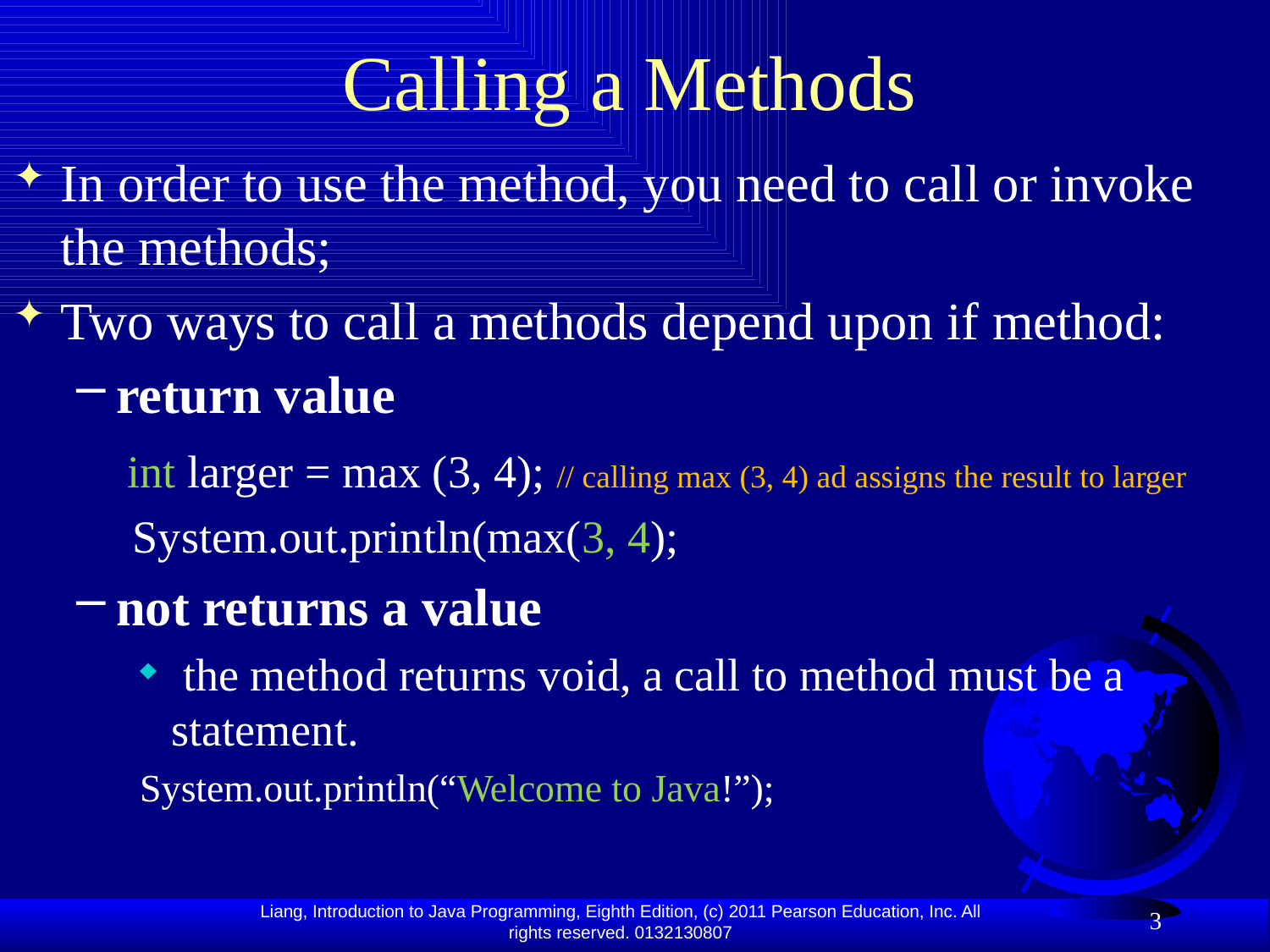

# Calling a Methods
In order to use the method, you need to call or invoke the methods;
Two ways to call a methods depend upon if method:
return value
    int larger = max (3, 4); // calling max (3, 4) ad assigns the result to larger
       System.out.println(max(3, 4);
not returns a value
 the method returns void, a call to method must be a statement.
System.out.println(“Welcome to Java!”);
3